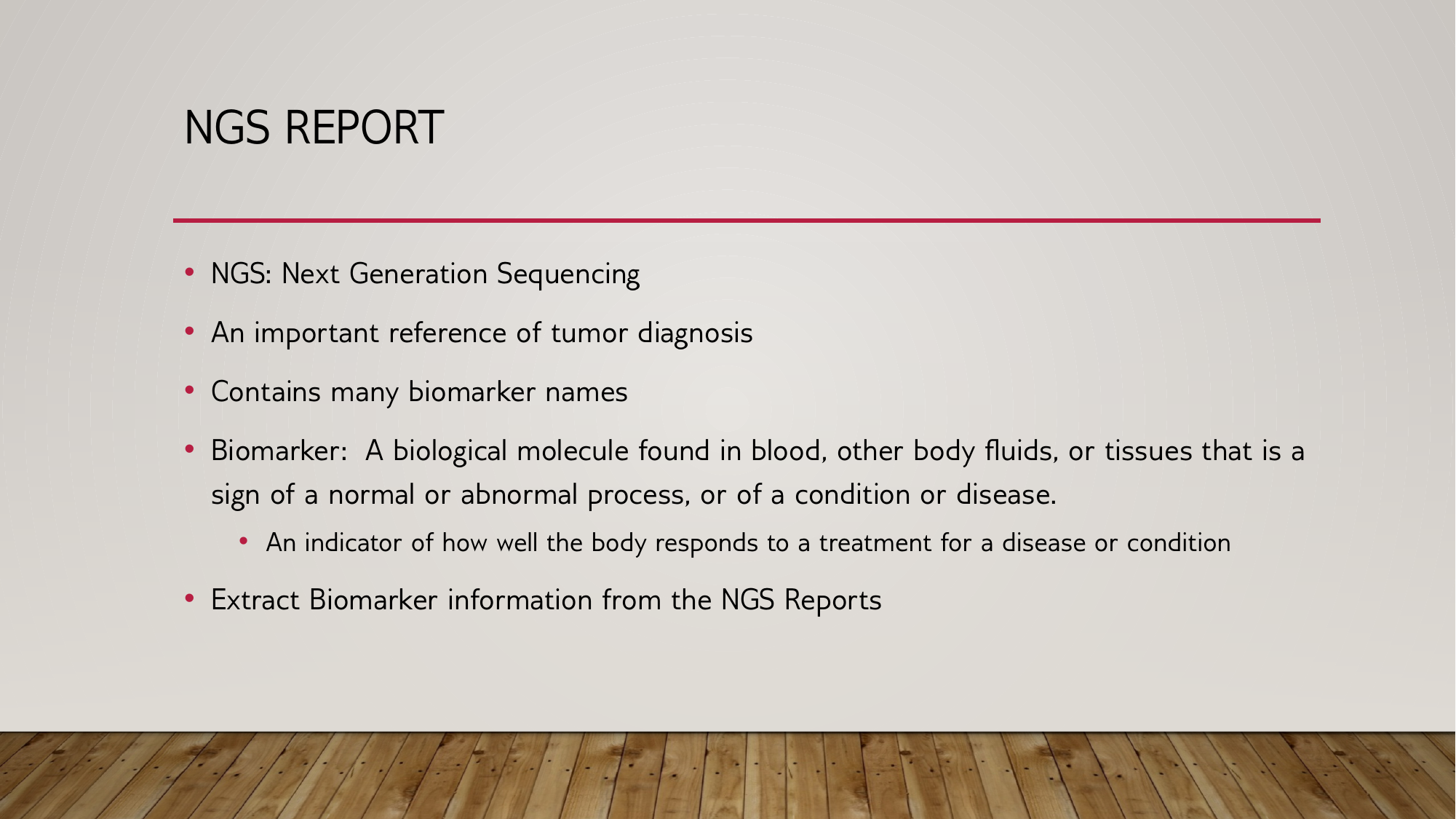

# NGS REport
NGS: Next Generation Sequencing
An important reference of tumor diagnosis
Contains many biomarker names
Biomarker:  A biological molecule found in blood, other body fluids, or tissues that is a sign of a normal or abnormal process, or of a condition or disease.
An indicator of how well the body responds to a treatment for a disease or condition
Extract Biomarker information from the NGS Reports